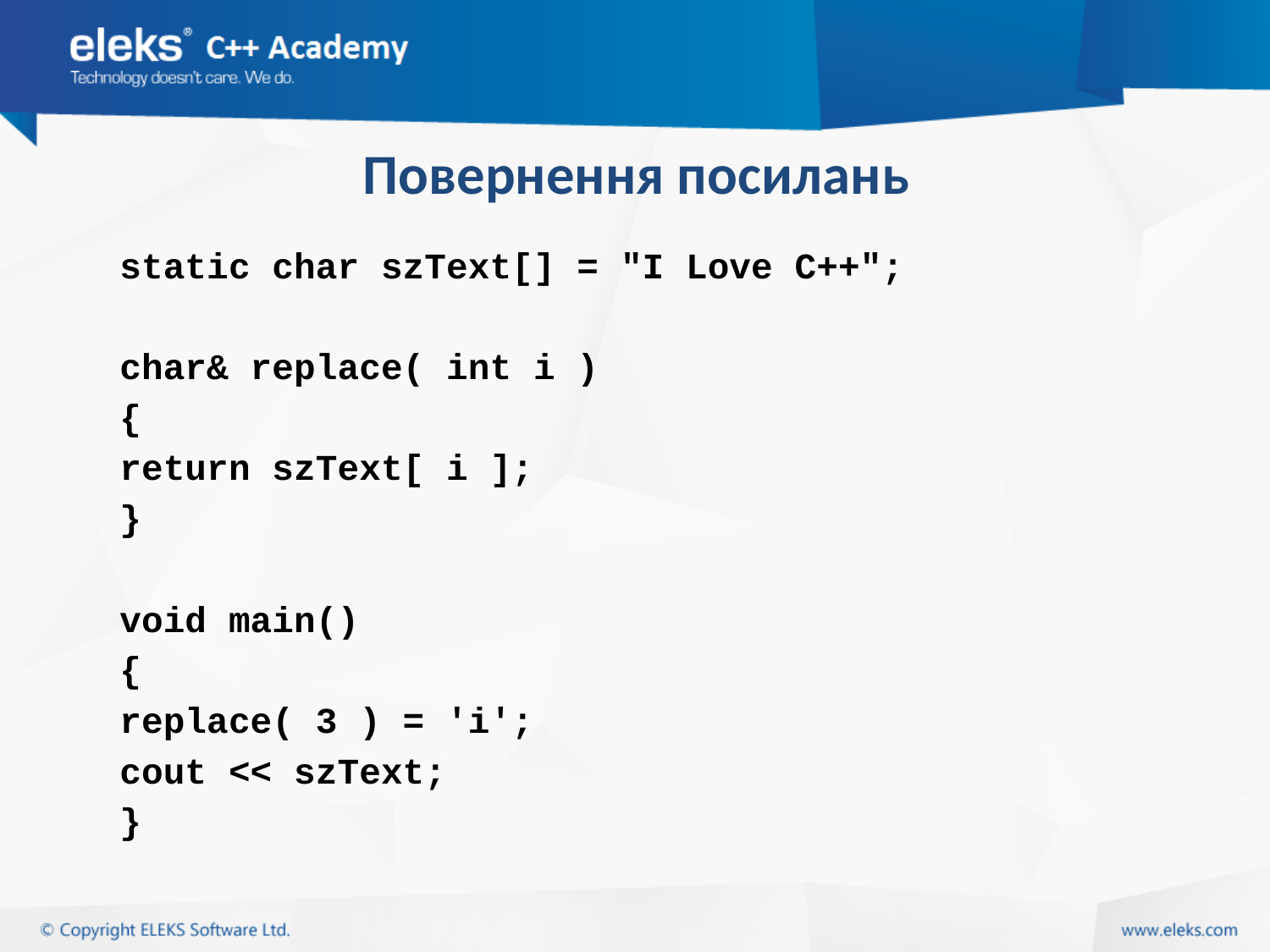

# Повернення посилань
	static char szText[] = "I Love C++";

	char& replace( int i )
	{
		return szText[ i ];
	}

	void main()
	{
		replace( 3 ) = 'i';
		cout << szText;
	}